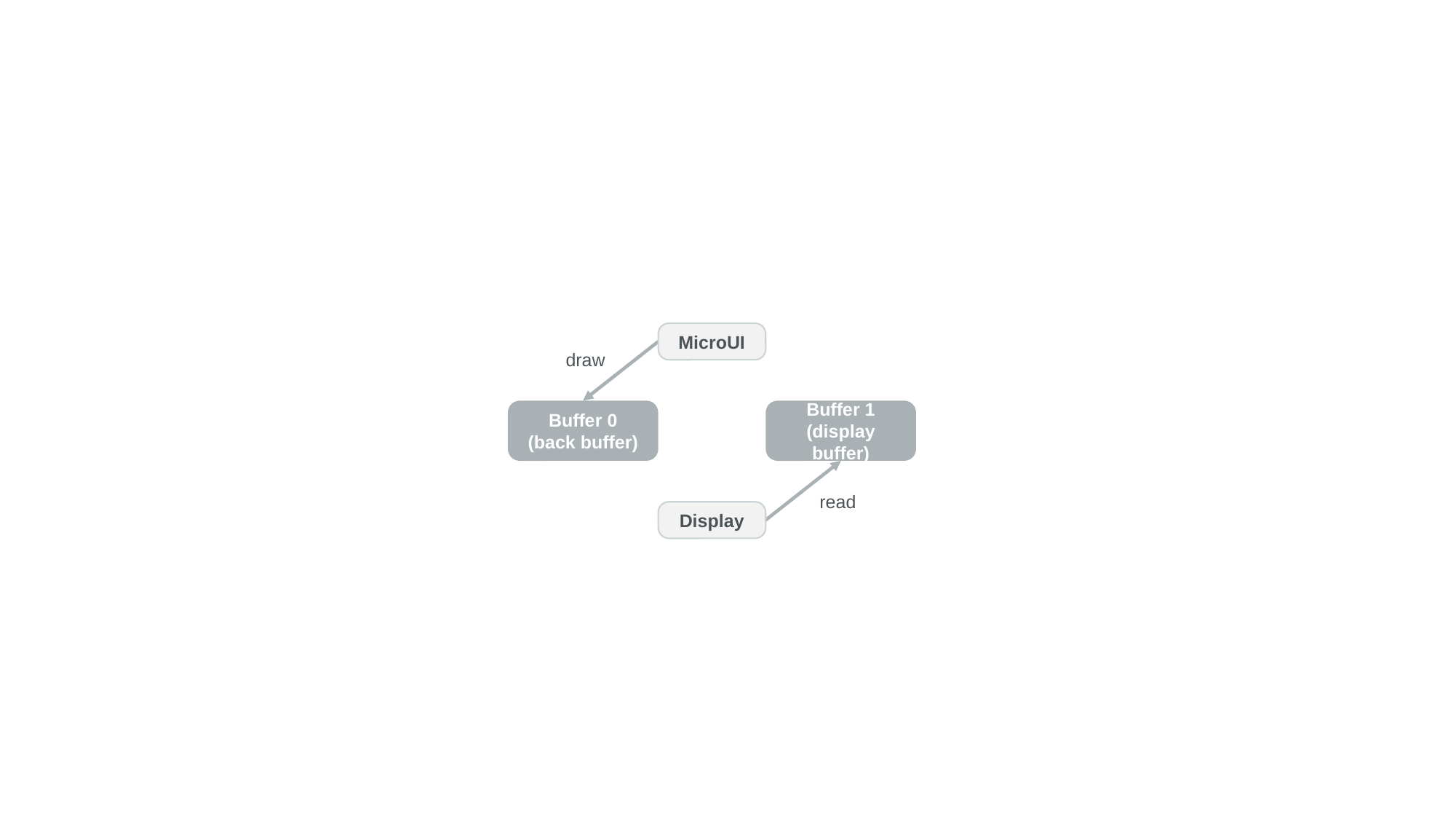

MicroUI
draw
Buffer 0
(back buffer)
Buffer 1
(display buffer)
read
Display